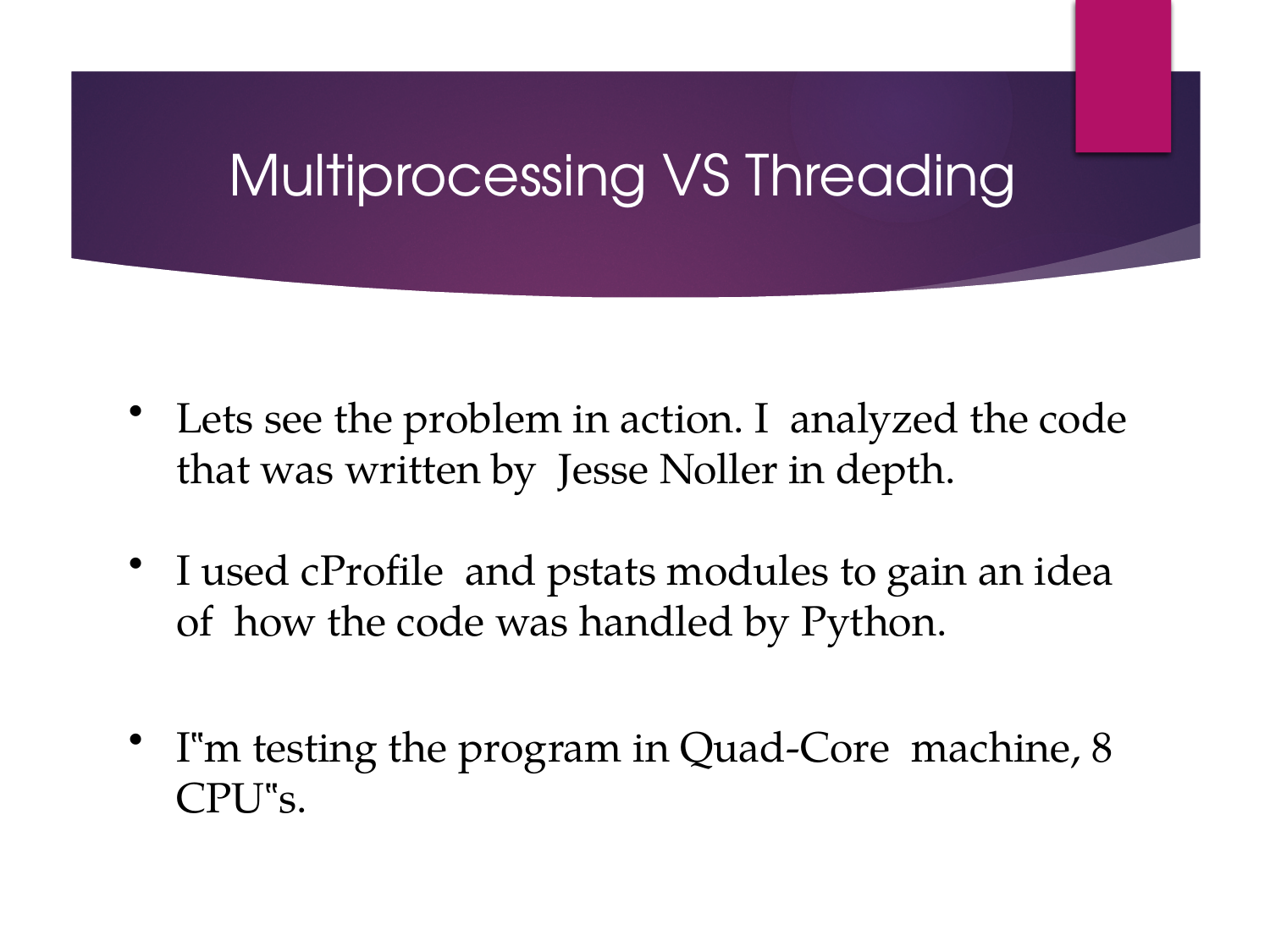

Multiprocessing VS Threading

Lets see the problem in action. I  analyzed the code that was written by  Jesse Noller in depth.

I used cProfile  and pstats modules to gain an idea of  how the code was handled by Python.

I‟m testing the program in Quad-Core  machine, 8 CPU‟s.